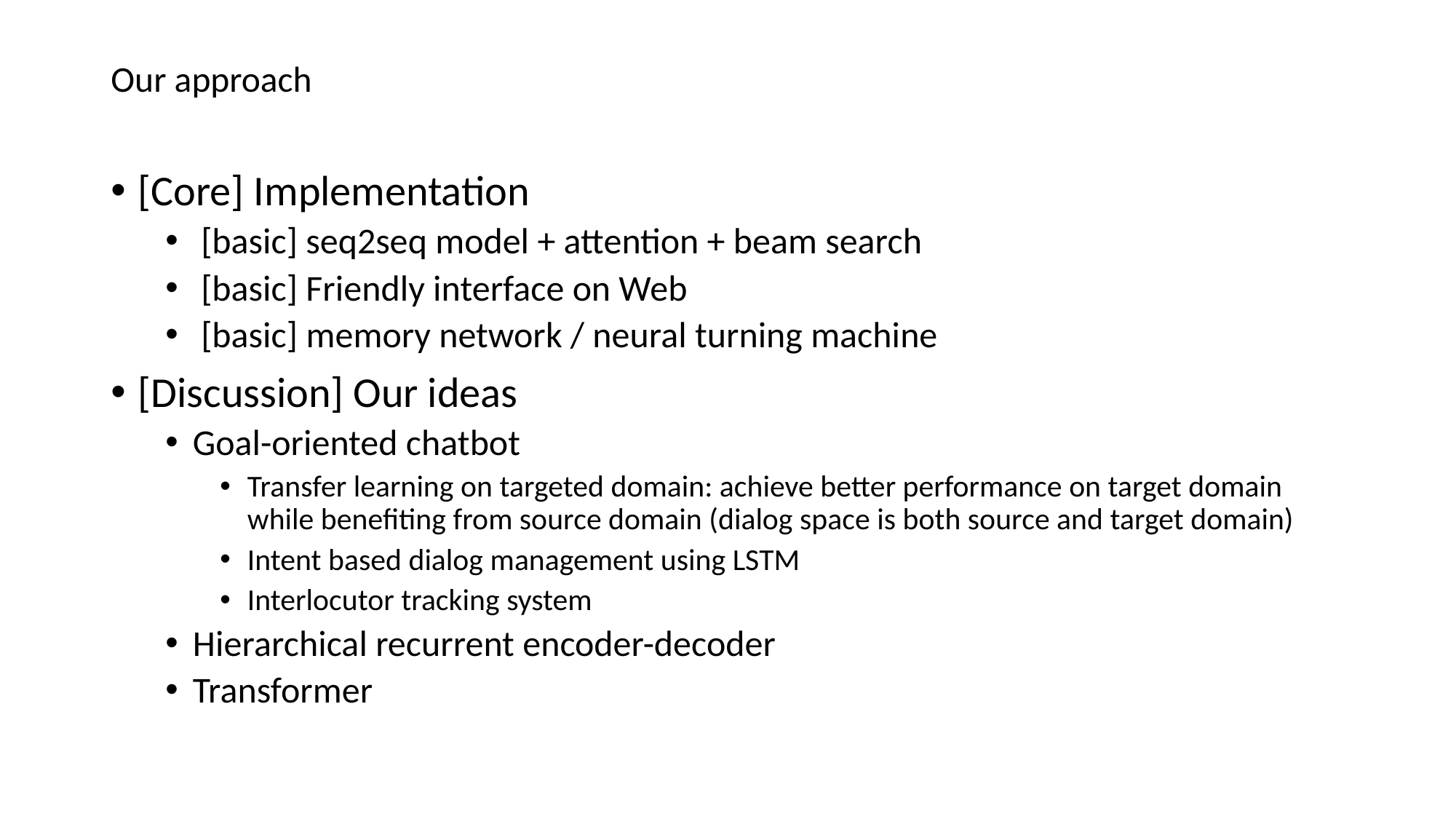

# Our approach
[Core] Implementation
 [basic] seq2seq model + attention + beam search
 [basic] Friendly interface on Web
 [basic] memory network / neural turning machine
[Discussion] Our ideas
Goal-oriented chatbot
Transfer learning on targeted domain: achieve better performance on target domain while benefiting from source domain (dialog space is both source and target domain)
Intent based dialog management using LSTM
Interlocutor tracking system
Hierarchical recurrent encoder-decoder
Transformer